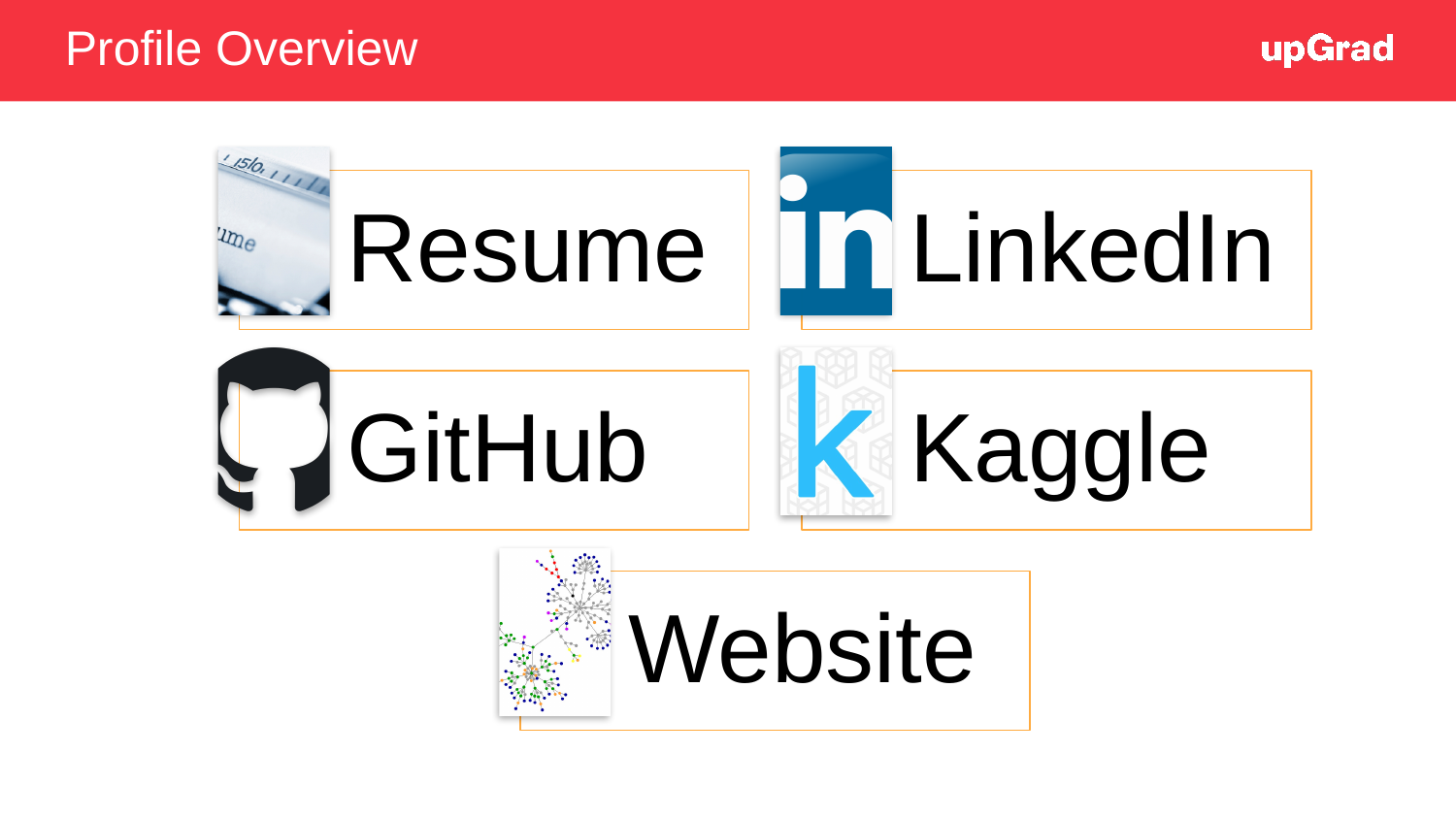

# Profile Overview
Resume
LinkedIn
GitHub
Kaggle
Website